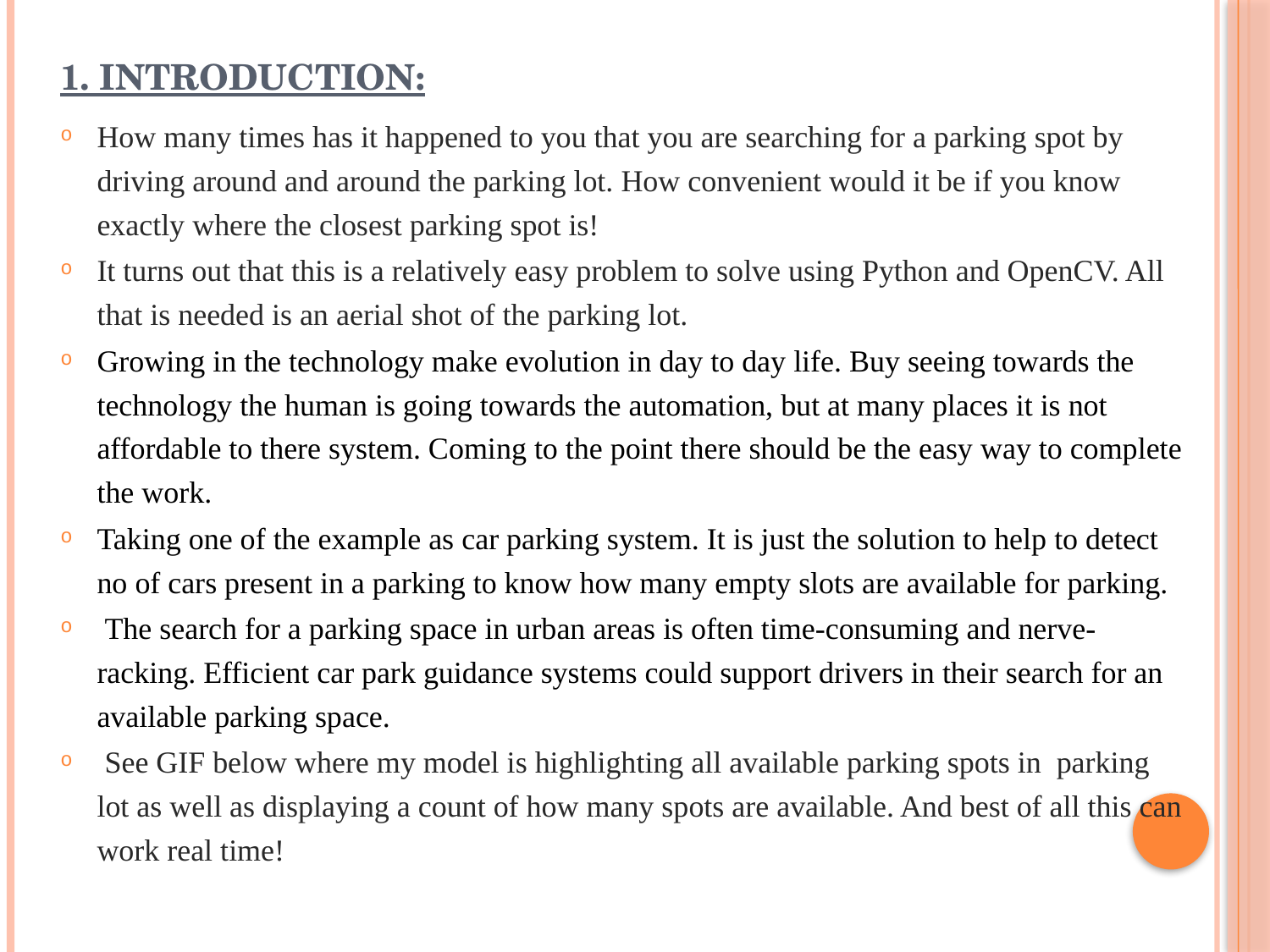

# 1. Introduction:

How many times has it happened to you that you are searching for a parking spot by driving around and around the parking lot. How convenient would it be if you know exactly where the closest parking spot is!
It turns out that this is a relatively easy problem to solve using Python and OpenCV. All that is needed is an aerial shot of the parking lot.
Growing in the technology make evolution in day to day life. Buy seeing towards the technology the human is going towards the automation, but at many places it is not affordable to there system. Coming to the point there should be the easy way to complete the work.
Taking one of the example as car parking system. It is just the solution to help to detect no of cars present in a parking to know how many empty slots are available for parking.
 The search for a parking space in urban areas is often time-consuming and nerve-racking. Efficient car park guidance systems could support drivers in their search for an available parking space.
 See GIF below where my model is highlighting all available parking spots in  parking lot as well as displaying a count of how many spots are available. And best of all this can work real time!